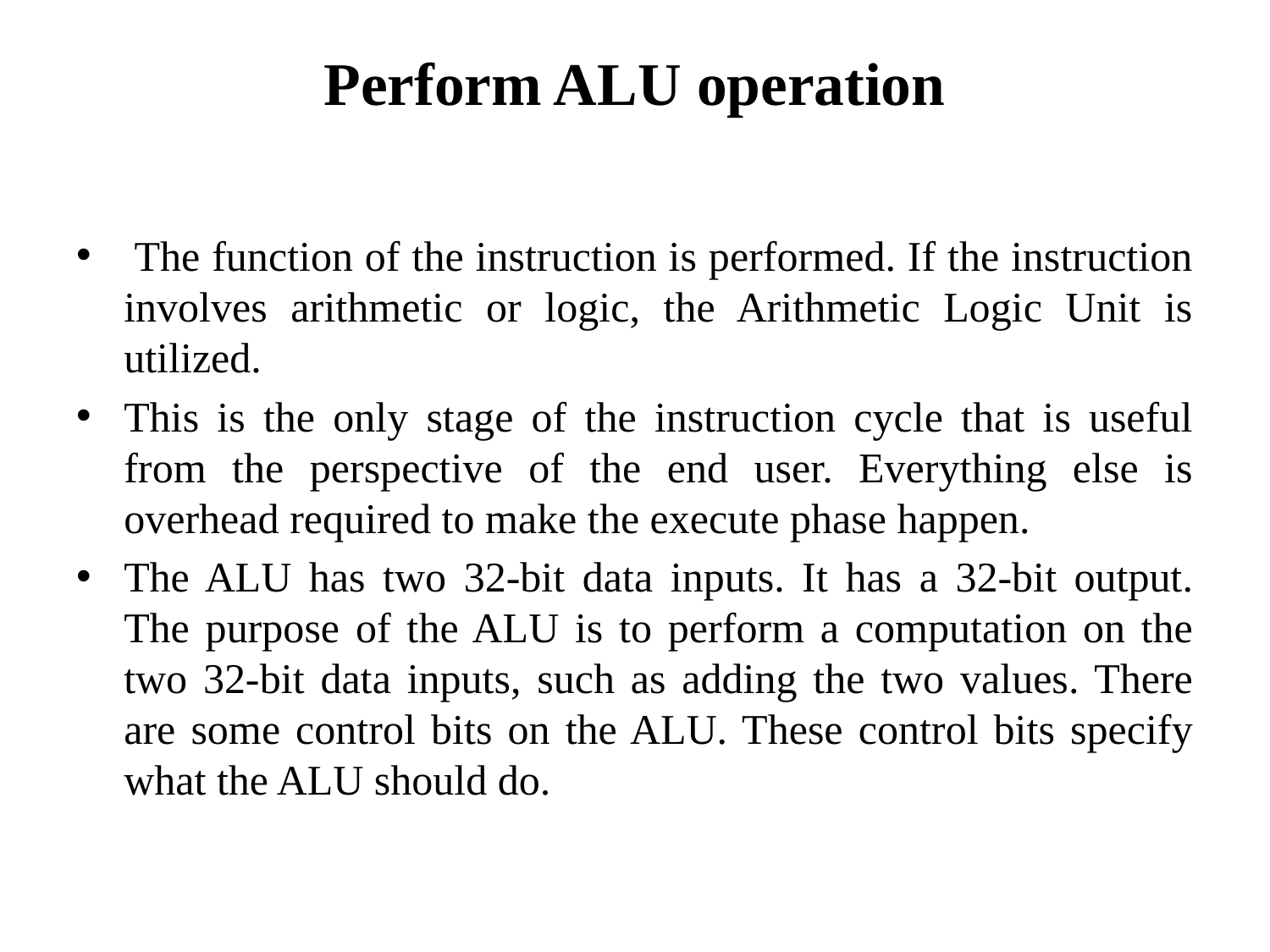

# Perform ALU operation
 The function of the instruction is performed. If the instruction involves arithmetic or logic, the Arithmetic Logic Unit is utilized.
This is the only stage of the instruction cycle that is useful from the perspective of the end user. Everything else is overhead required to make the execute phase happen.
The ALU has two 32-bit data inputs. It has a 32-bit output. The purpose of the ALU is to perform a computation on the two 32-bit data inputs, such as adding the two values. There are some control bits on the ALU. These control bits specify what the ALU should do.